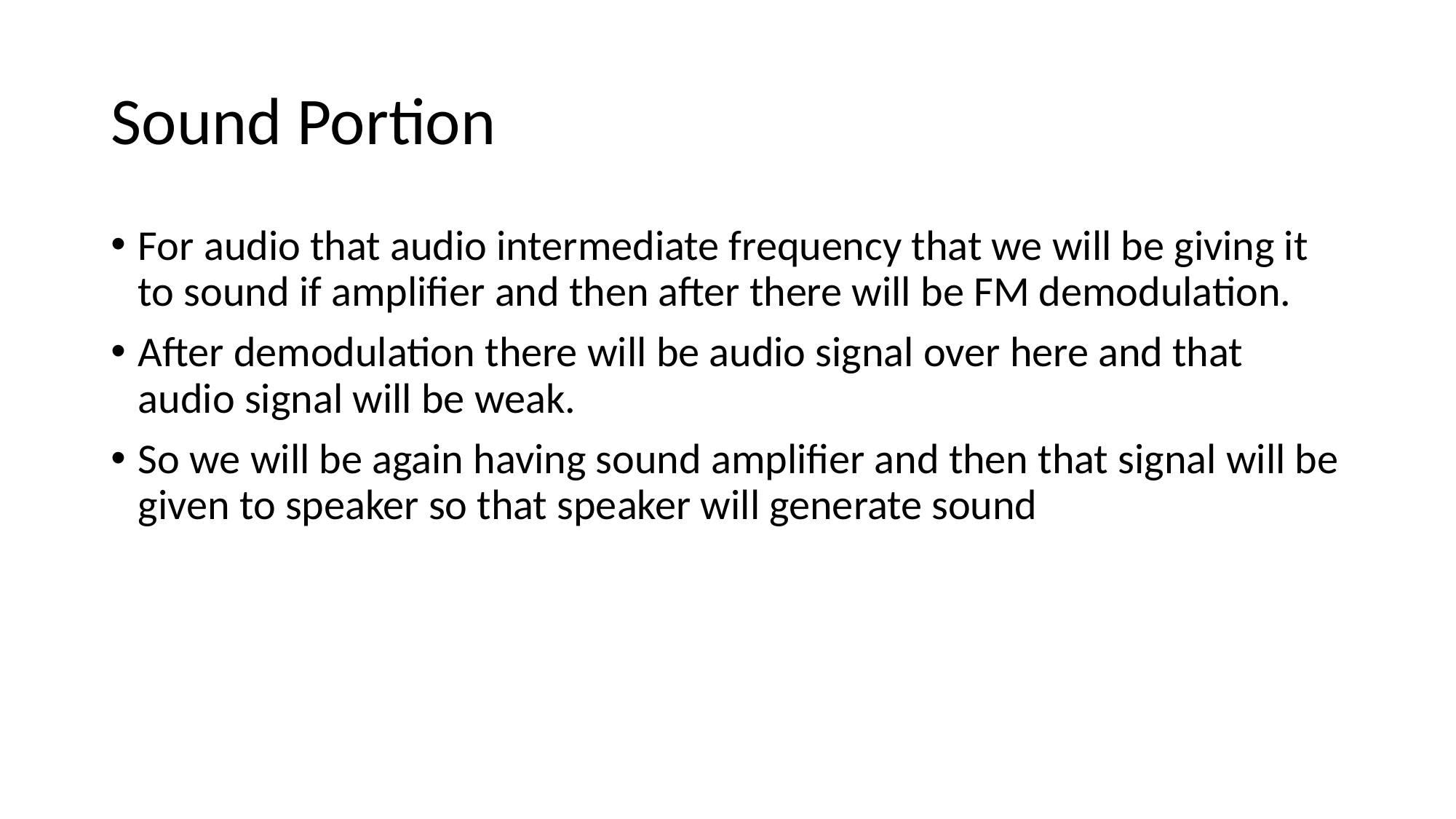

# Sound Portion
For audio that audio intermediate frequency that we will be giving it to sound if amplifier and then after there will be FM demodulation.
After demodulation there will be audio signal over here and that audio signal will be weak.
So we will be again having sound amplifier and then that signal will be given to speaker so that speaker will generate sound